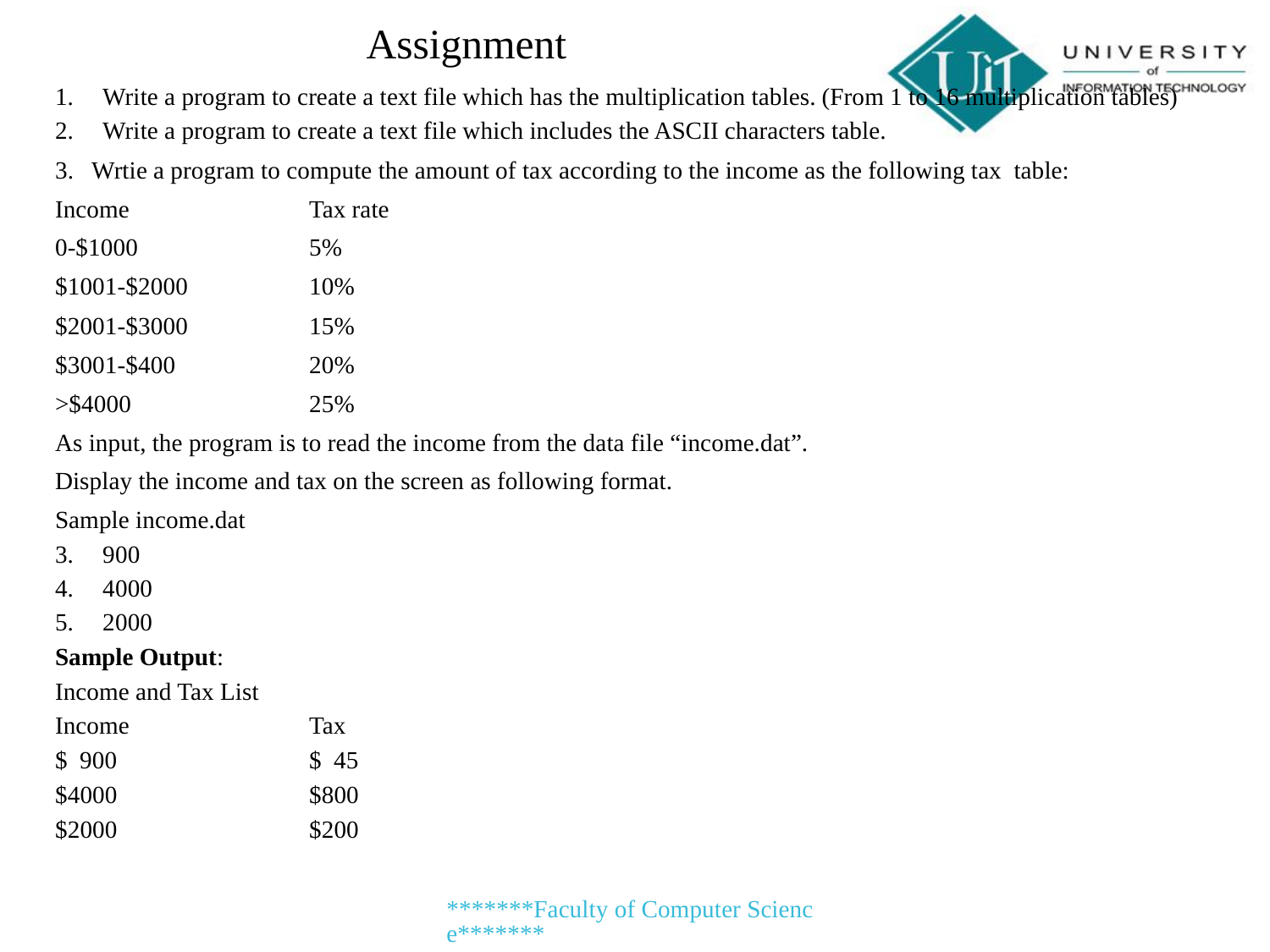

# Assignment
Write a program to create a text file which has the multiplication tables. (From 1 to 16 multiplication tables)
Write a program to create a text file which includes the ASCII characters table.
3.   Wrtie a program to compute the amount of tax according to the income as the following tax  table:
Income		Tax rate
0-$1000		5%
$1001-$2000	10%
$2001-$3000	15%
$3001-$400		20%
>$4000		25%
As input, the program is to read the income from the data file “income.dat”.
Display the income and tax on the screen as following format.
Sample income.dat
900
4000
2000
Sample Output:
Income and Tax List
Income		Tax
$  900		$  45
$4000		$800
$2000		$200

*******Faculty of Computer Science*******